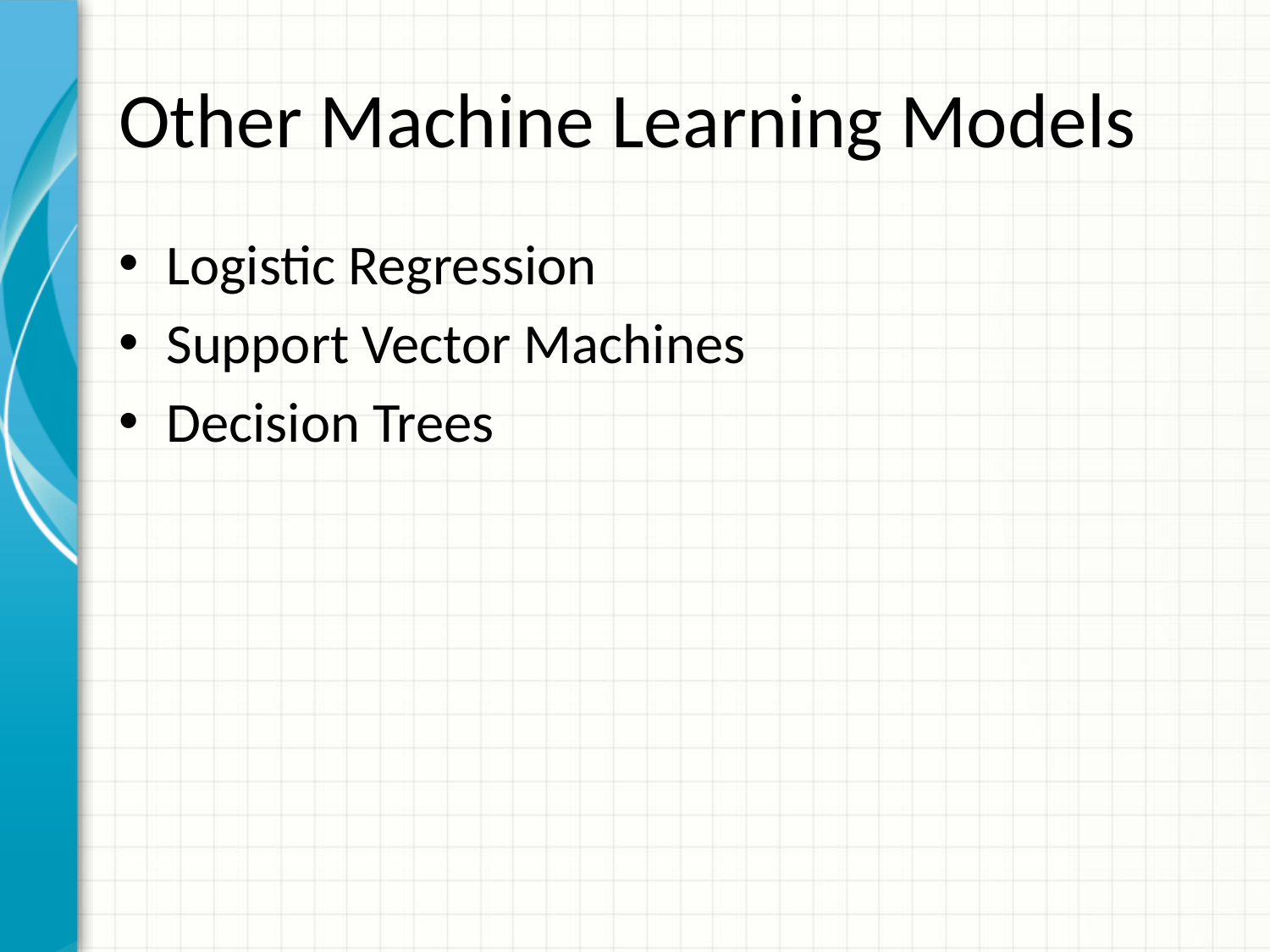

# Other Machine Learning Models
Logistic Regression
Support Vector Machines
Decision Trees